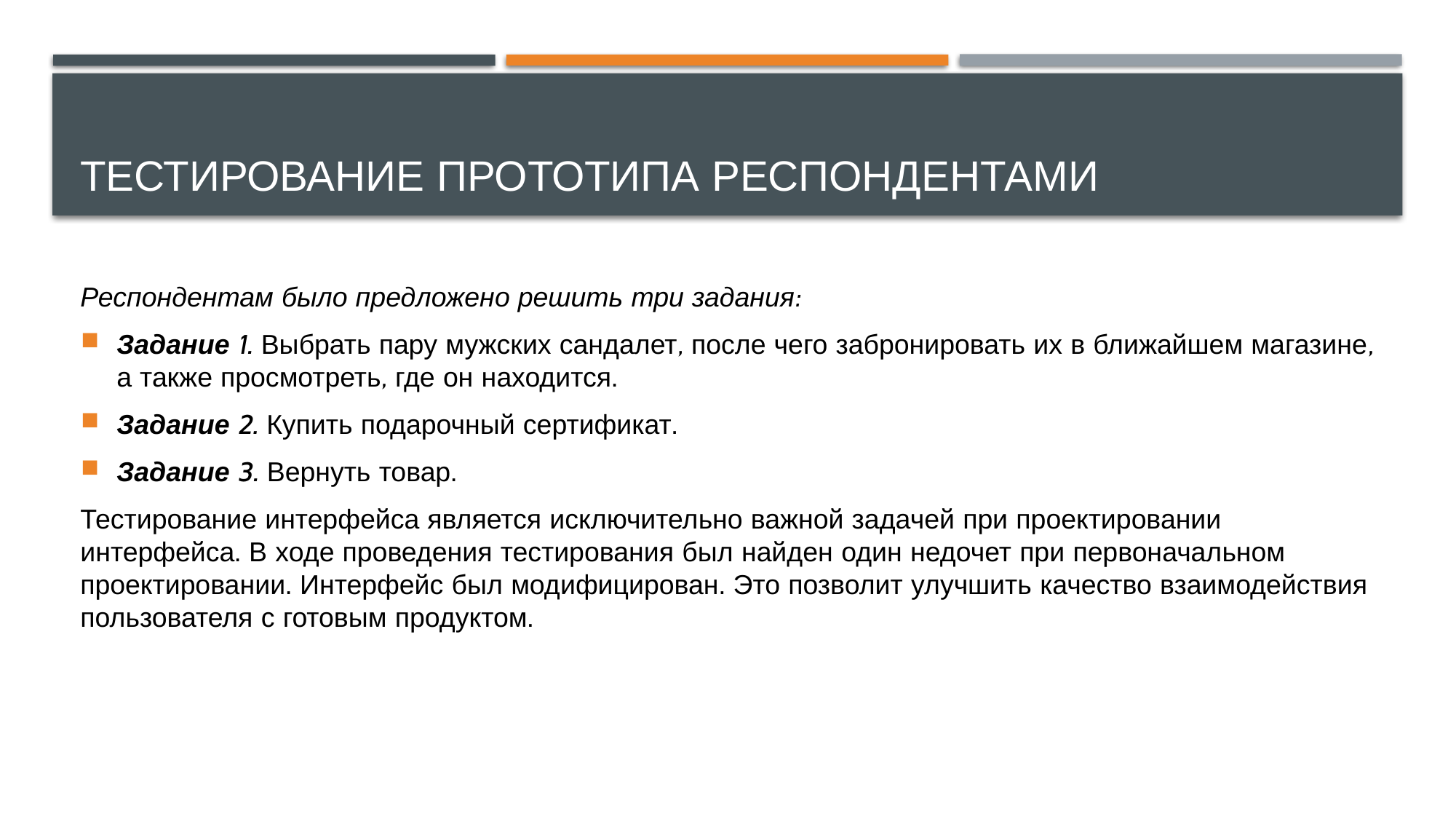

# Тестирование прототипа респондентами
Респондентам было предложено решить три задания:
Задание 1. Выбрать пару мужских сандалет, после чего забронировать их в ближайшем магазине, а также просмотреть, где он находится.
Задание 2. Купить подарочный сертификат.
Задание 3. Вернуть товар.
Тестирование интерфейса является исключительно важной задачей при проектировании интерфейса. В ходе проведения тестирования был найден один недочет при первоначальном проектировании. Интерфейс был модифицирован. Это позволит улучшить качество взаимодействия пользователя с готовым продуктом.